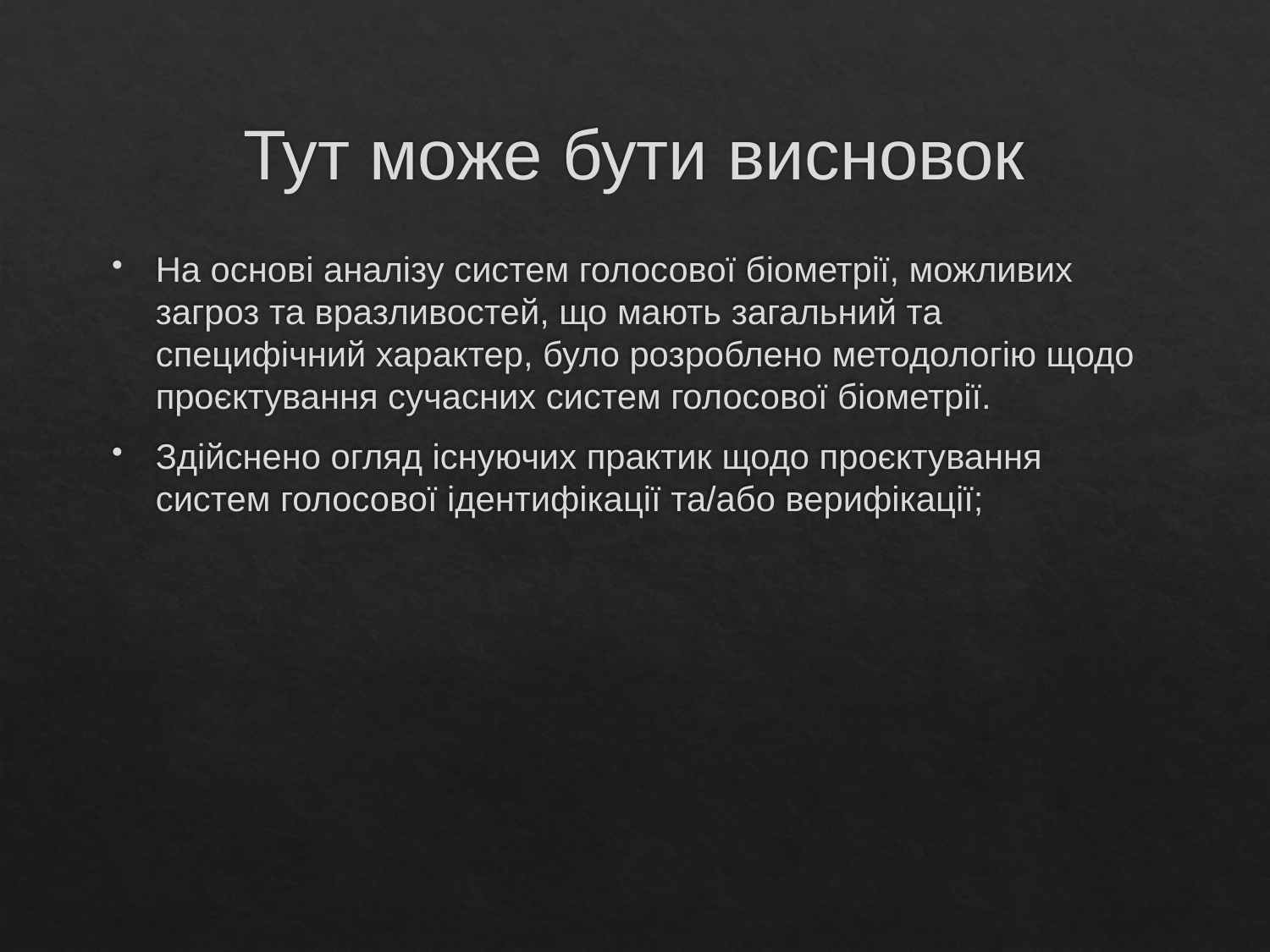

# Тут може бути висновок
На основі аналізу систем голосової біометрії, можливих загроз та вразливостей, що мають загальний та специфічний характер, було розроблено методологію щодо проєктування сучасних систем голосової біометрії.
Здійснено огляд існуючих практик щодо проєктування систем голосової ідентифікації та/або верифікації;